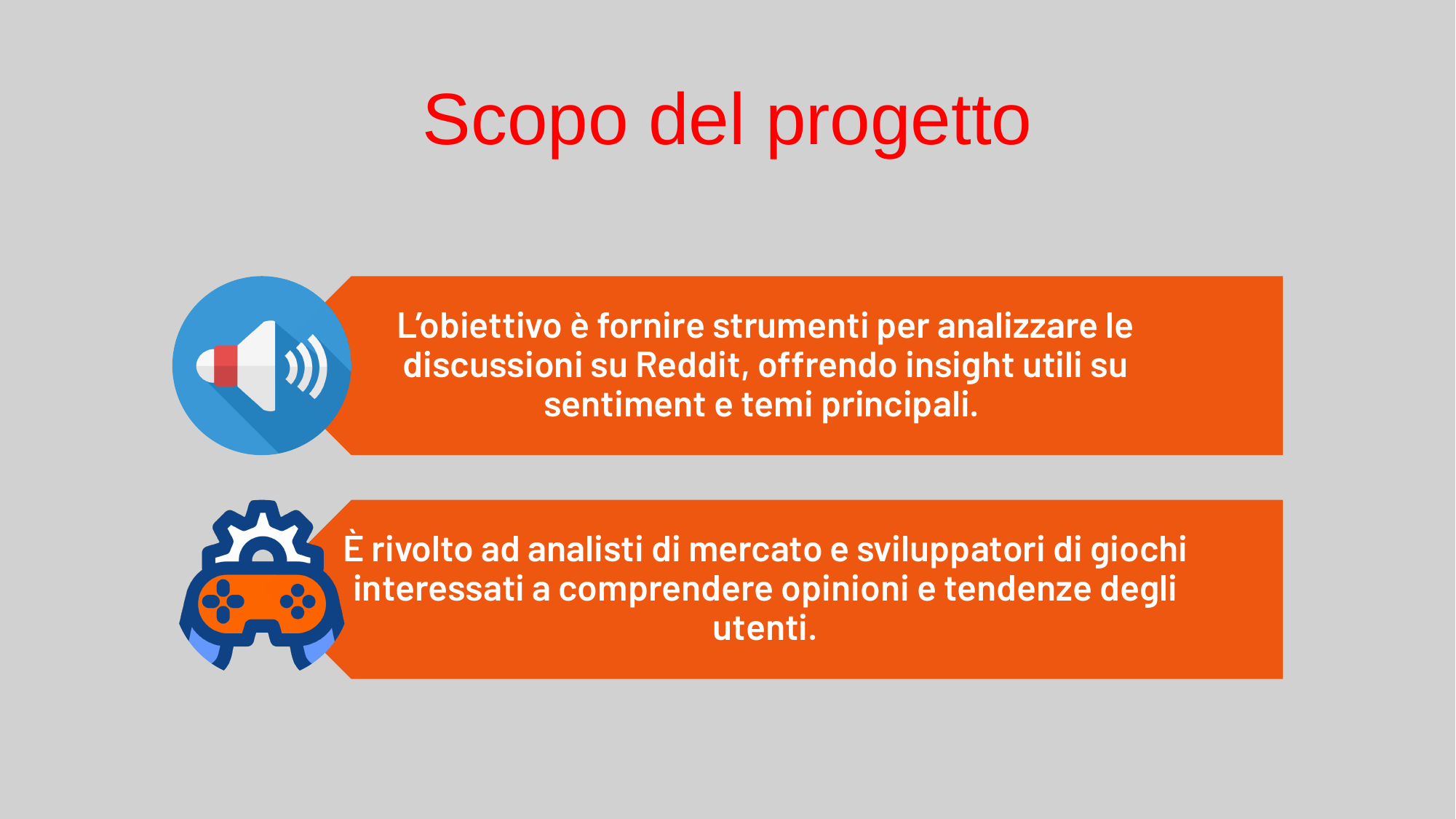

# Scopo del progetto
L’obiettivo è fornire strumenti per analizzare le discussioni su Reddit, offrendo insight utili su sentiment e temi principali.
È rivolto ad analisti di mercato e sviluppatori di giochi interessati a comprendere opinioni e tendenze degli utenti.